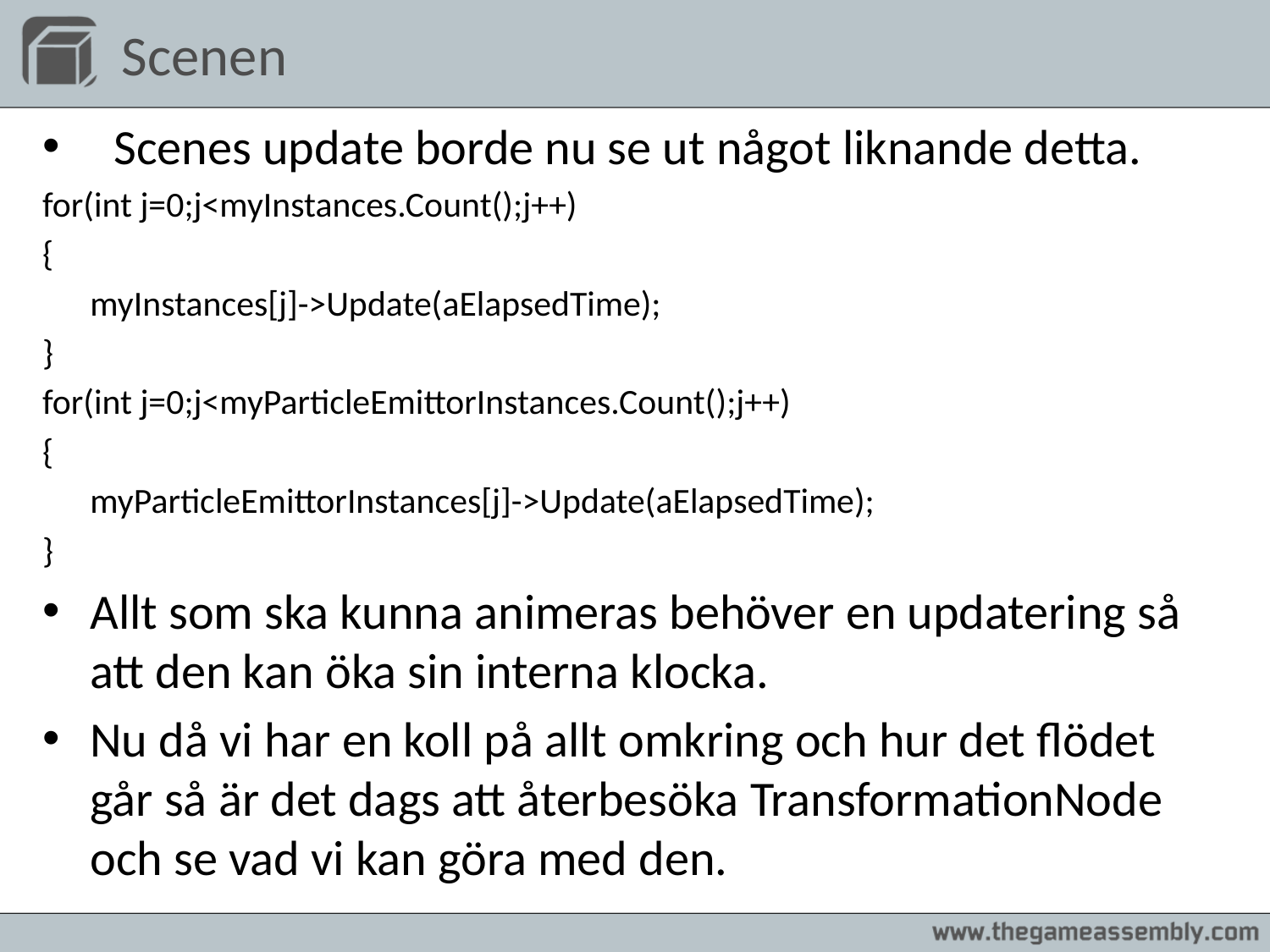

# Scenen
Scenes update borde nu se ut något liknande detta.
for(int j=0;j<myInstances.Count();j++)
{
	myInstances[j]->Update(aElapsedTime);
}
for(int j=0;j<myParticleEmittorInstances.Count();j++)
{
	myParticleEmittorInstances[j]->Update(aElapsedTime);
}
Allt som ska kunna animeras behöver en updatering så att den kan öka sin interna klocka.
Nu då vi har en koll på allt omkring och hur det flödet går så är det dags att återbesöka TransformationNode och se vad vi kan göra med den.